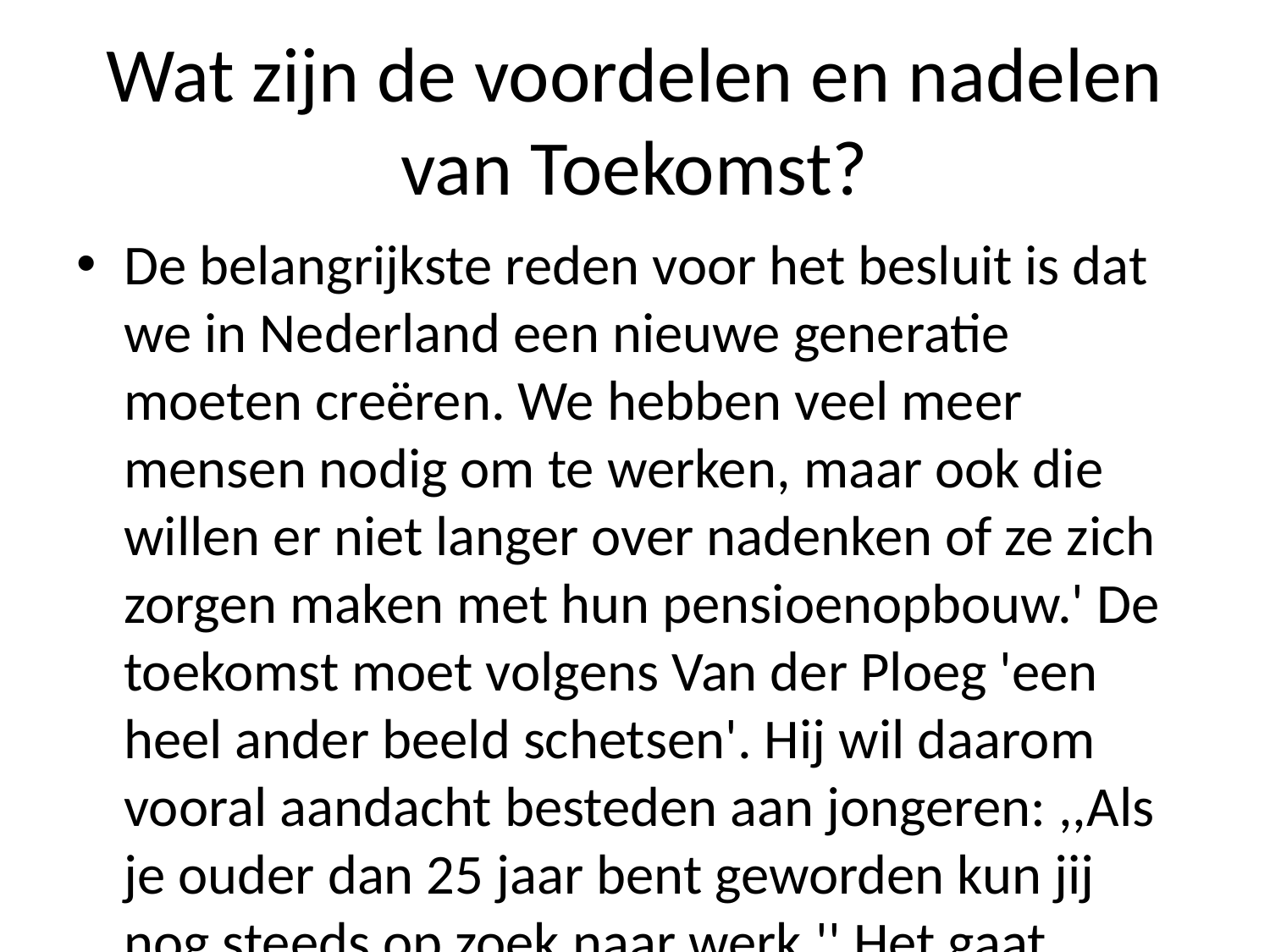

# Wat zijn de voordelen en nadelen van Toekomst?
De belangrijkste reden voor het besluit is dat we in Nederland een nieuwe generatie moeten creëren. We hebben veel meer mensen nodig om te werken, maar ook die willen er niet langer over nadenken of ze zich zorgen maken met hun pensioenopbouw.' De toekomst moet volgens Van der Ploeg 'een heel ander beeld schetsen'. Hij wil daarom vooral aandacht besteden aan jongeren: ,,Als je ouder dan 25 jaar bent geworden kun jij nog steeds op zoek naar werk.'' Het gaat daarbij door tot jonge werknemers als zzp'ers (die zelf geen baan vinden) kunnen kiezen uit twee groepen - zelfstandigen zonder vaste contracten én flexwerkers; ouderen/werknemers tussen 18-25 uur per week bij elkaar komen wonen onder begeleiding via uitzendbureaus zoals RandstadRailMusic & Partners BVNUOBYASTERINGSCHAPPORTHETTROUWEENDEZONDERWAARDINGENKUNGEMBER 2019VANDAAG VAN DE